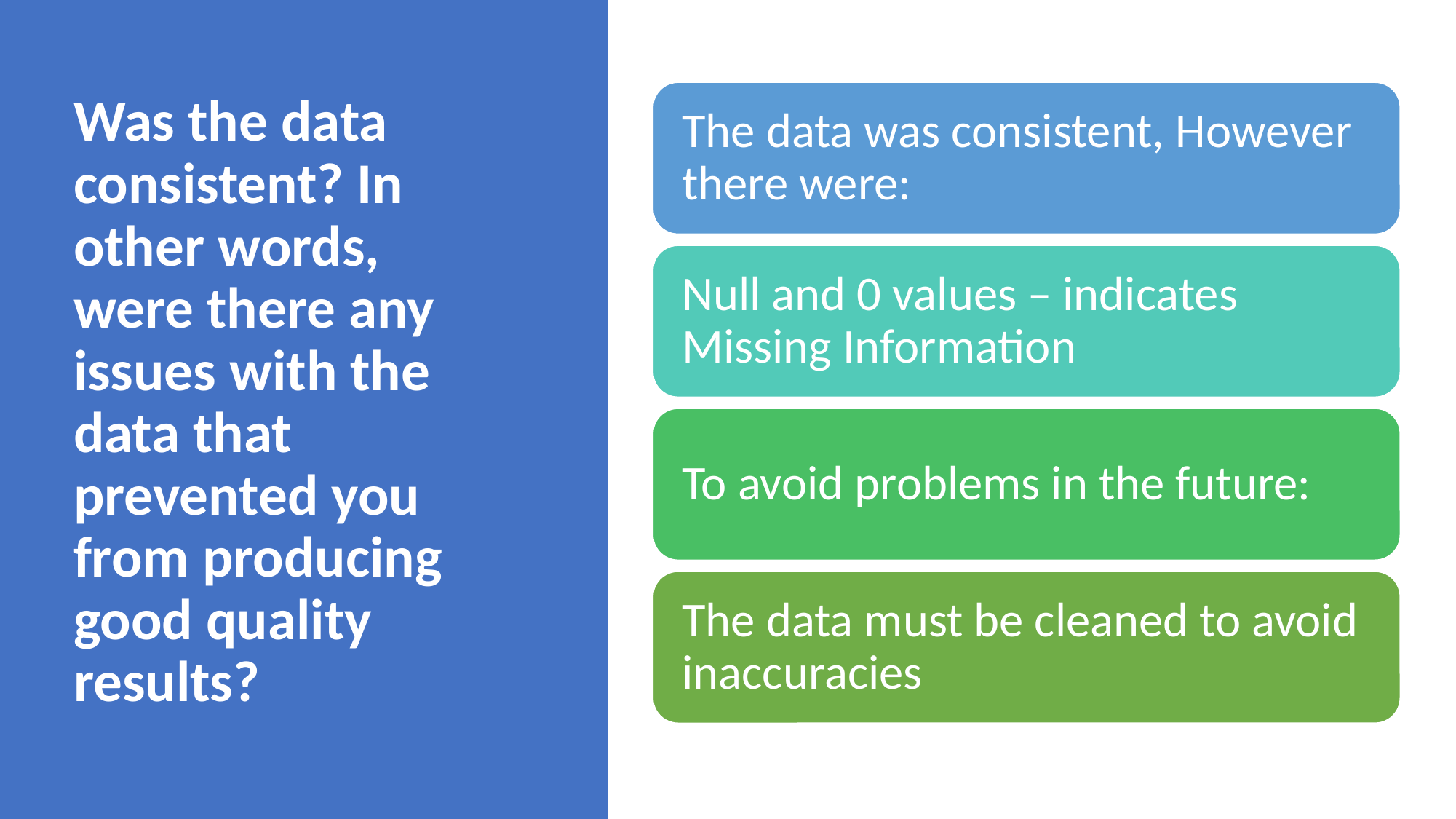

# Was the data consistent? In other words, were there any issues with the data that prevented you from producing good quality results?
The data was consistent, However there were:
Null and 0 values – indicates Missing Information
To avoid problems in the future:
The data must be cleaned to avoid inaccuracies